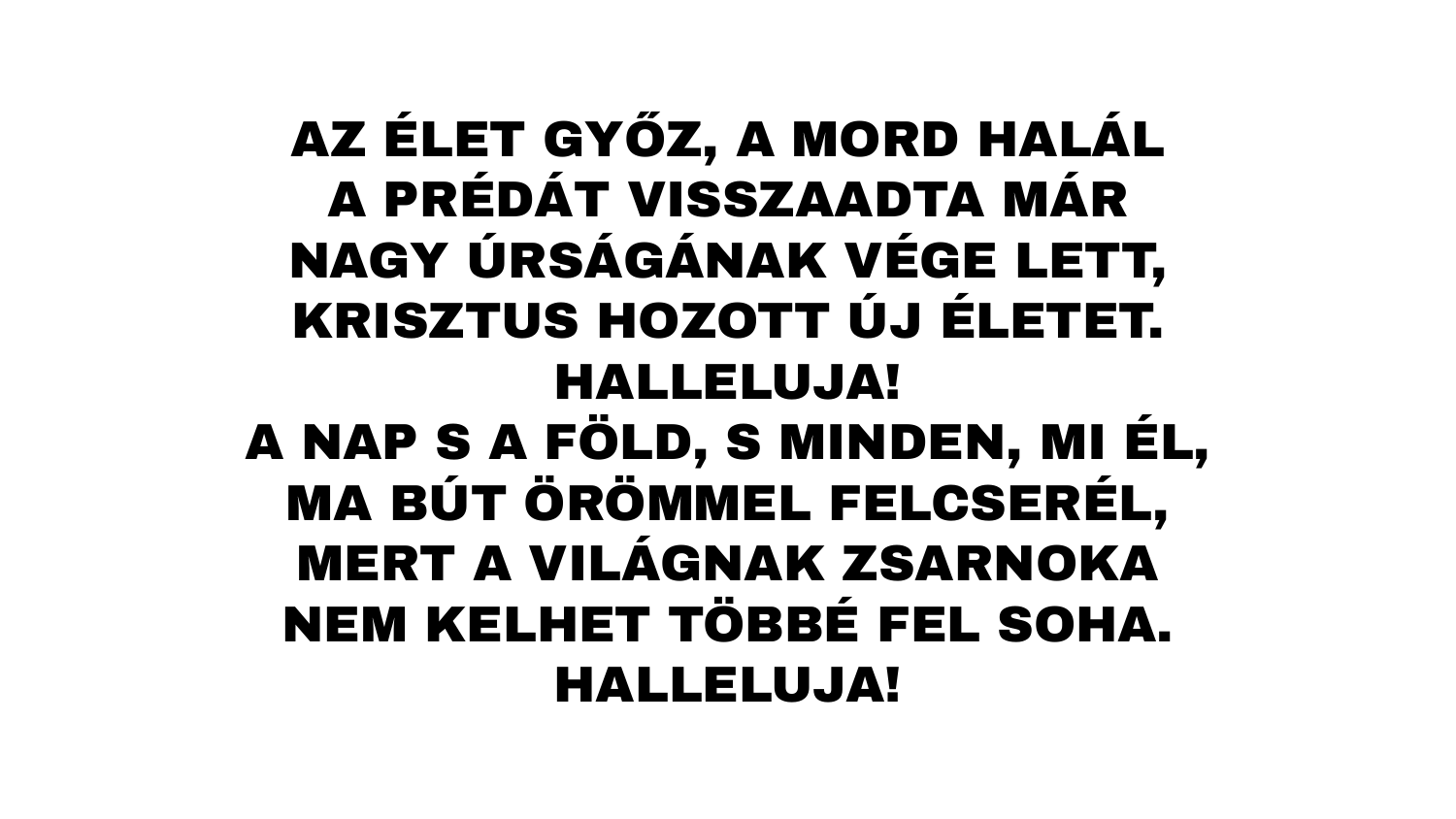

AZ ÉLET GYŐZ, A MORD HALÁL
A PRÉDÁT VISSZAADTA MÁR
NAGY ÚRSÁGÁNAK VÉGE LETT,
KRISZTUS HOZOTT ÚJ ÉLETET.
HALLELUJA!
A NAP S A FÖLD, S MINDEN, MI ÉL,
MA BÚT ÖRÖMMEL FELCSERÉL,
MERT A VILÁGNAK ZSARNOKA
NEM KELHET TÖBBÉ FEL SOHA.
HALLELUJA!